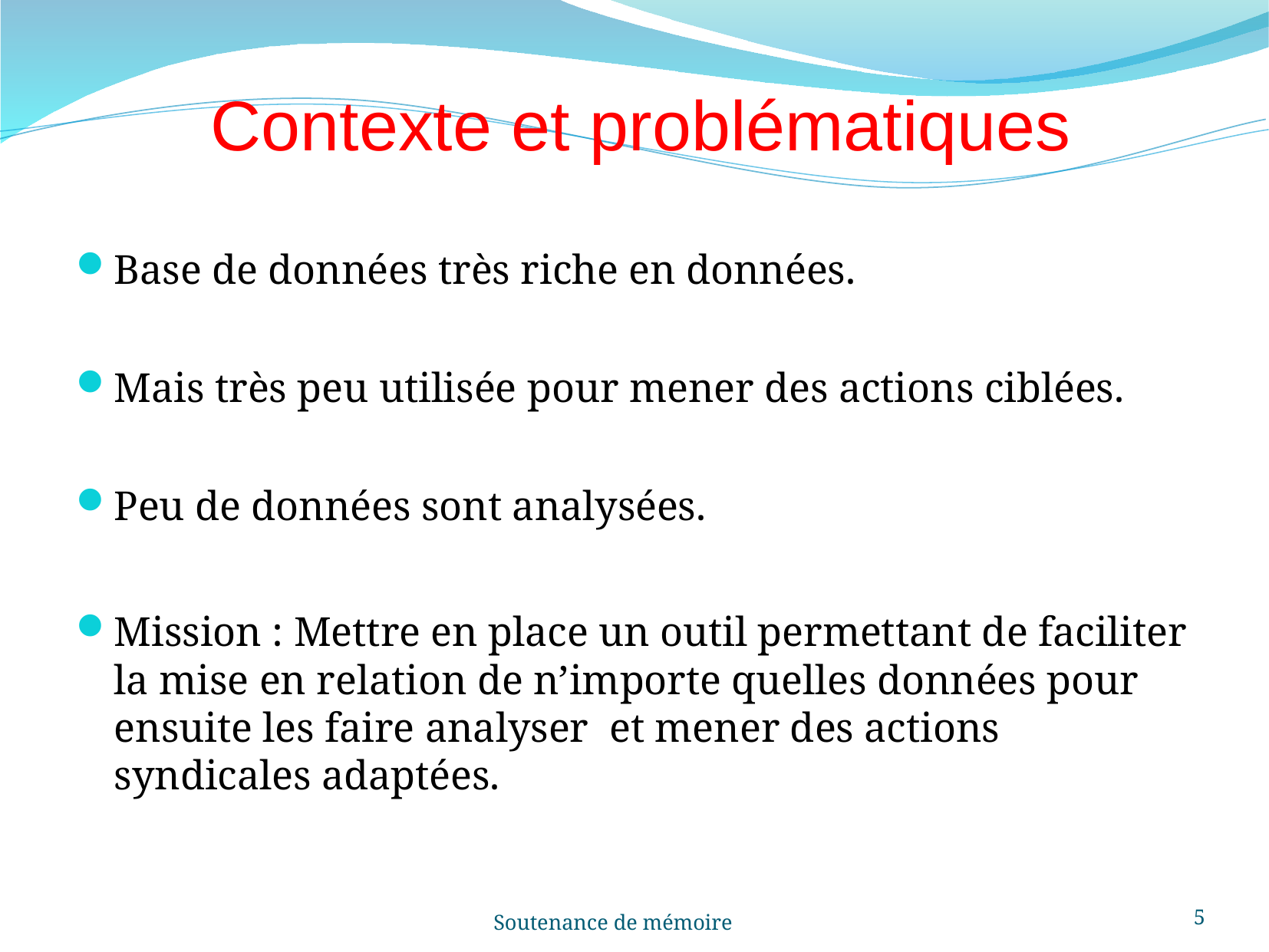

Contexte et problématiques
Base de données très riche en données.

Mais très peu utilisée pour mener des actions ciblées.

Peu de données sont analysées.

Mission : Mettre en place un outil permettant de faciliter la mise en relation de n’importe quelles données pour ensuite les faire analyser  et mener des actions syndicales adaptées.

5
Soutenance de mémoire